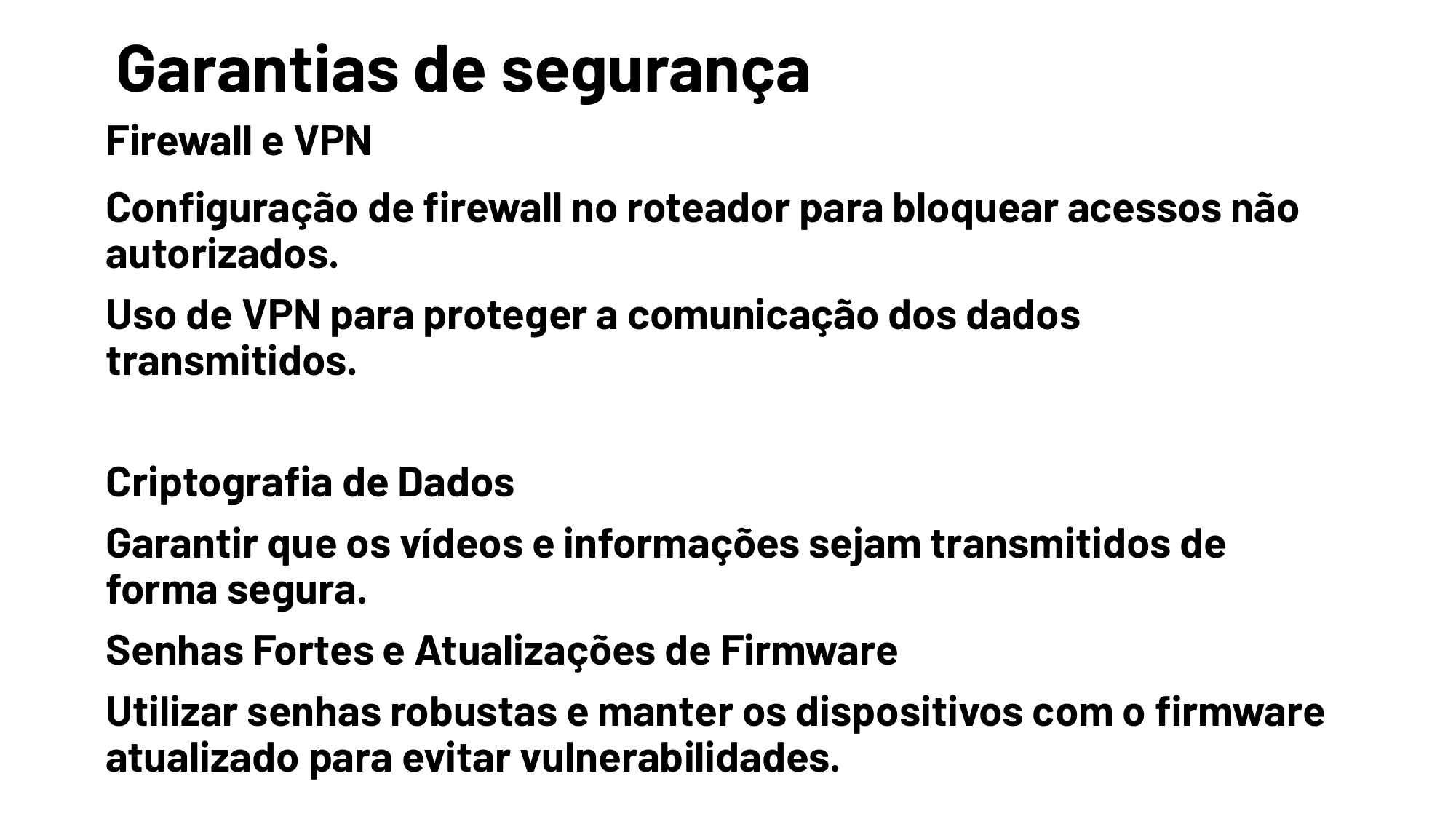

# Garantias de segurança
Firewall e VPN
Configuração de firewall no roteador para bloquear acessos não autorizados.
Uso de VPN para proteger a comunicação dos dados transmitidos.

Criptografia de Dados
Garantir que os vídeos e informações sejam transmitidos de forma segura.
Senhas Fortes e Atualizações de Firmware
Utilizar senhas robustas e manter os dispositivos com o firmware atualizado para evitar vulnerabilidades.